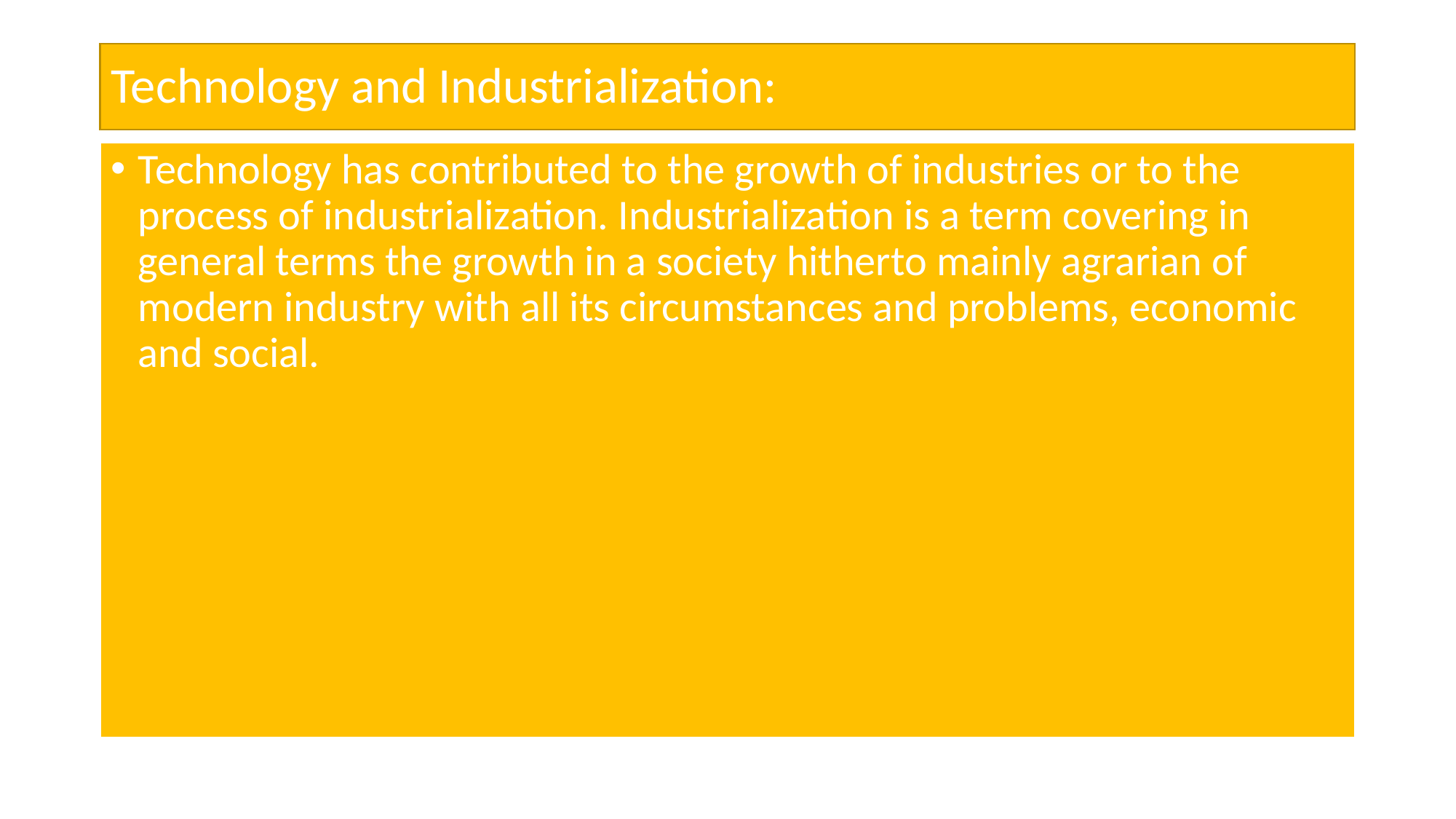

# Technology and Industrialization:
Technology has contributed to the growth of industries or to the process of industrialization. Industrialization is a term covering in general terms the growth in a society hitherto mainly agrarian of modern industry with all its circumstances and problems, economic and social.